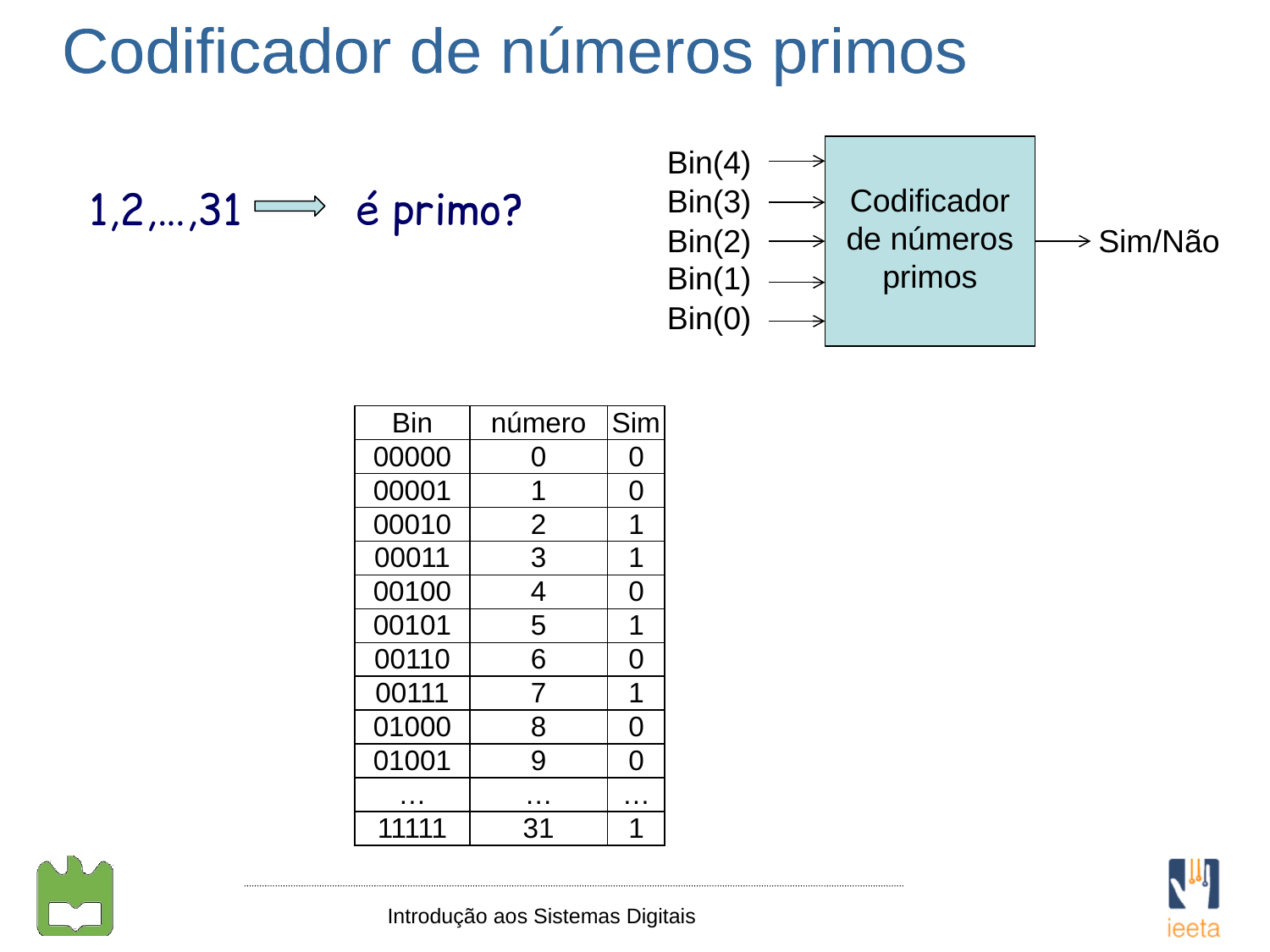

Codificador de números primos
Bin(4)

Codificador de números primos
Bin(3)
Bin(2)
Sim/Não
Bin(1)
Bin(0)
1,2,…,31         é primo?

| Bin | número | Sim |
| --- | --- | --- |
| 00000 | 0 | 0 |
| 00001 | 1 | 0 |
| 00010 | 2 | 1 |
| 00011 | 3 | 1 |
| 00100 | 4 | 0 |
| 00101 | 5 | 1 |
| 00110 | 6 | 0 |
| 00111 | 7 | 1 |
| 01000 | 8 | 0 |
| 01001 | 9 | 0 |
| … | … | … |
| 11111 | 31 | 1 |